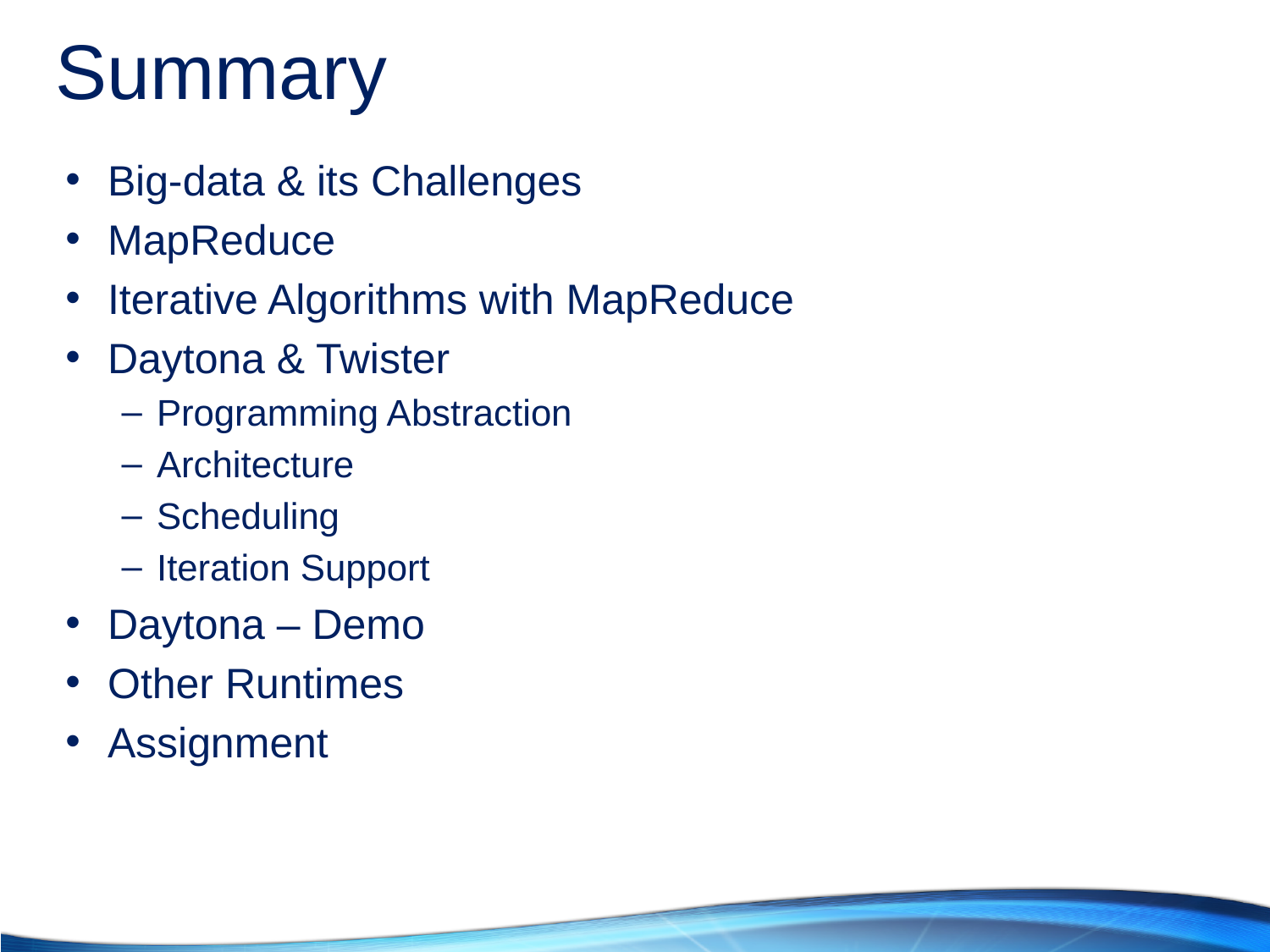

# Summary
Big-data & its Challenges
MapReduce
Iterative Algorithms with MapReduce
Daytona & Twister
Programming Abstraction
Architecture
Scheduling
Iteration Support
Daytona – Demo
Other Runtimes
Assignment